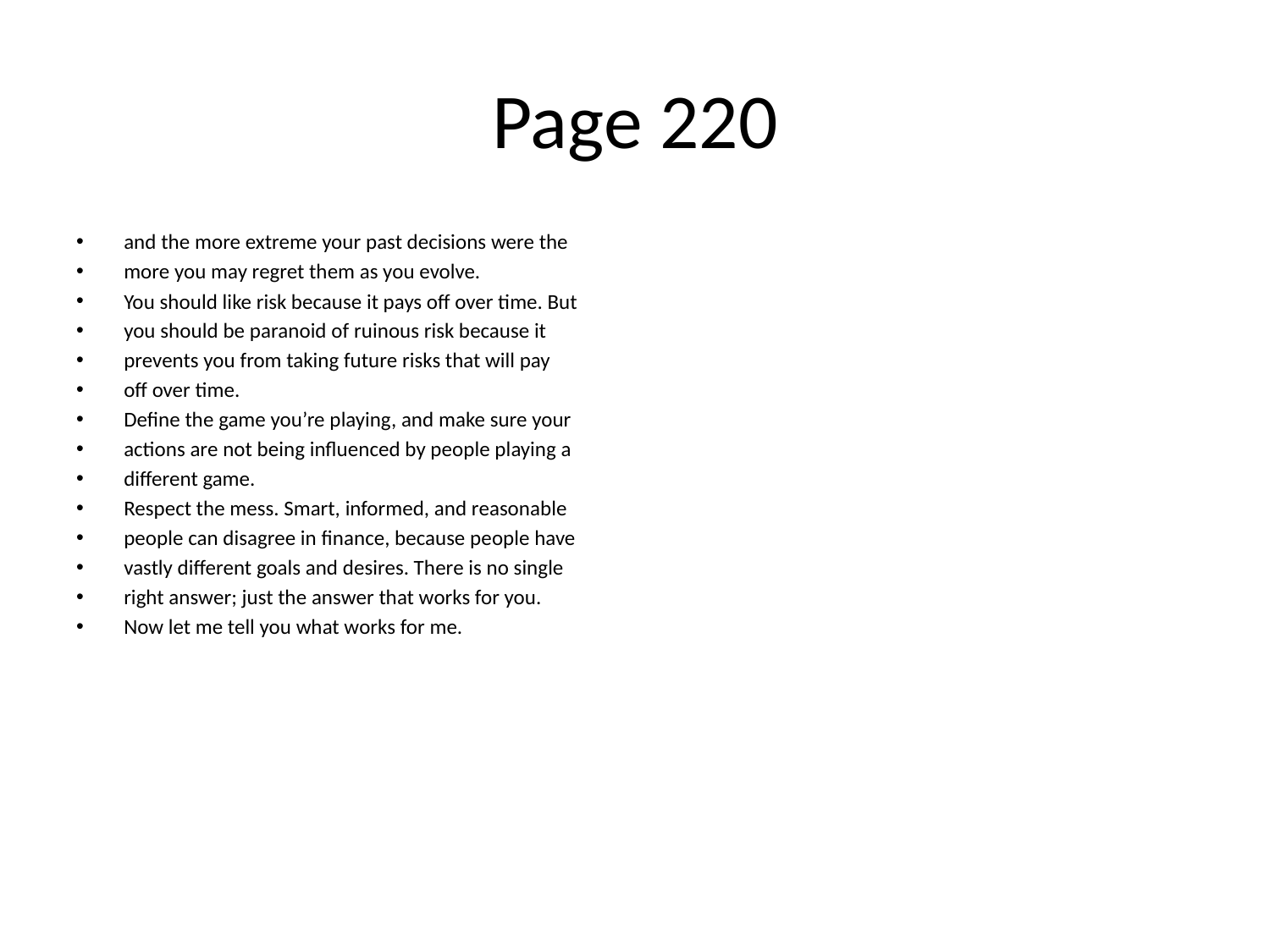

# Page 220
and the more extreme your past decisions were the
more you may regret them as you evolve.
You should like risk because it pays oﬀ over time. But
you should be paranoid of ruinous risk because it
prevents you from taking future risks that will pay
oﬀ over time.
Deﬁne the game you’re playing, and make sure your
actions are not being inﬂuenced by people playing a
diﬀerent game.
Respect the mess. Smart, informed, and reasonable
people can disagree in ﬁnance, because people have
vastly diﬀerent goals and desires. There is no single
right answer; just the answer that works for you.
Now let me tell you what works for me.